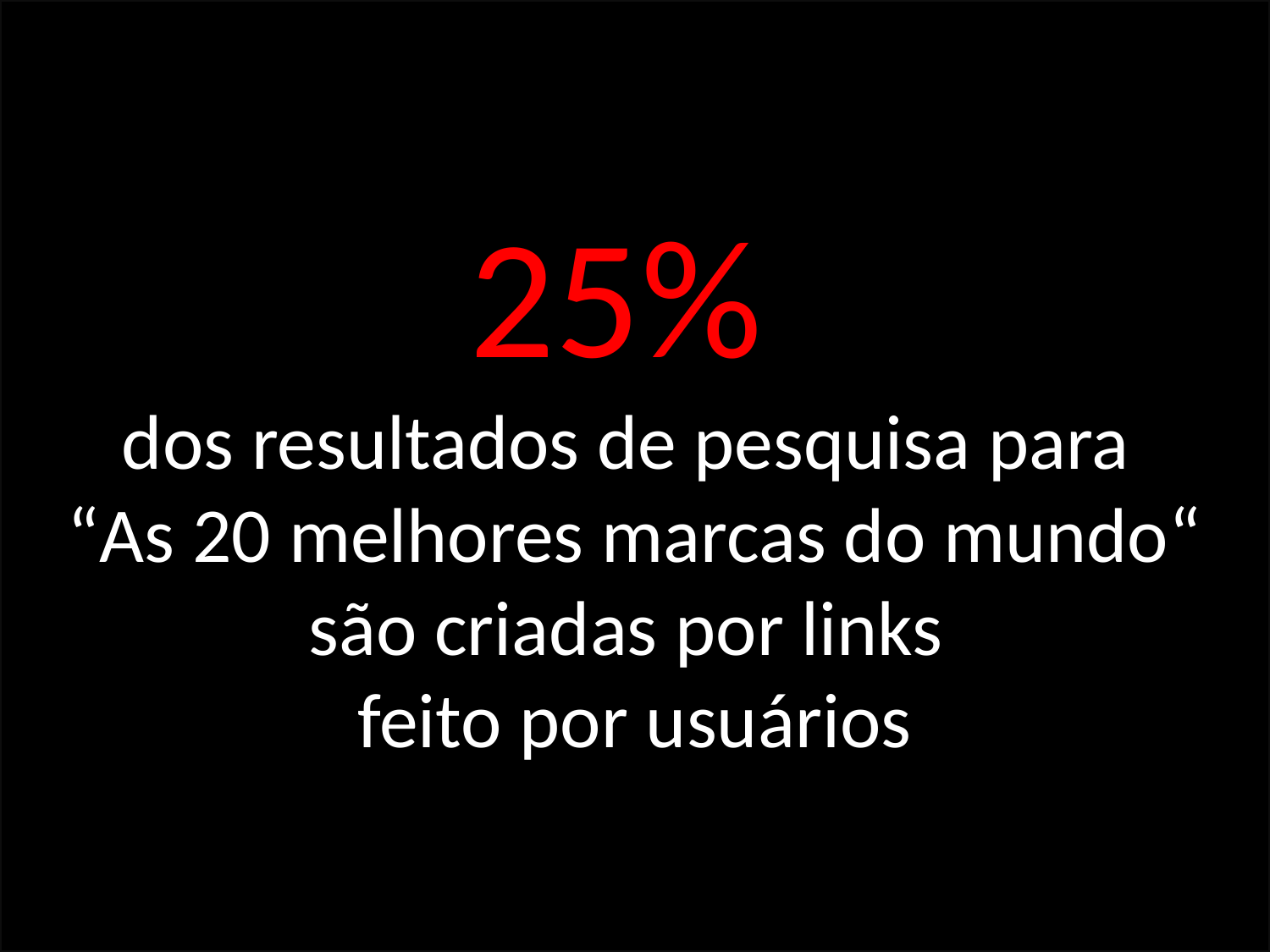

25%
dos resultados de pesquisa para
“As 20 melhores marcas do mundo“
são criadas por links
feito por usuários
#